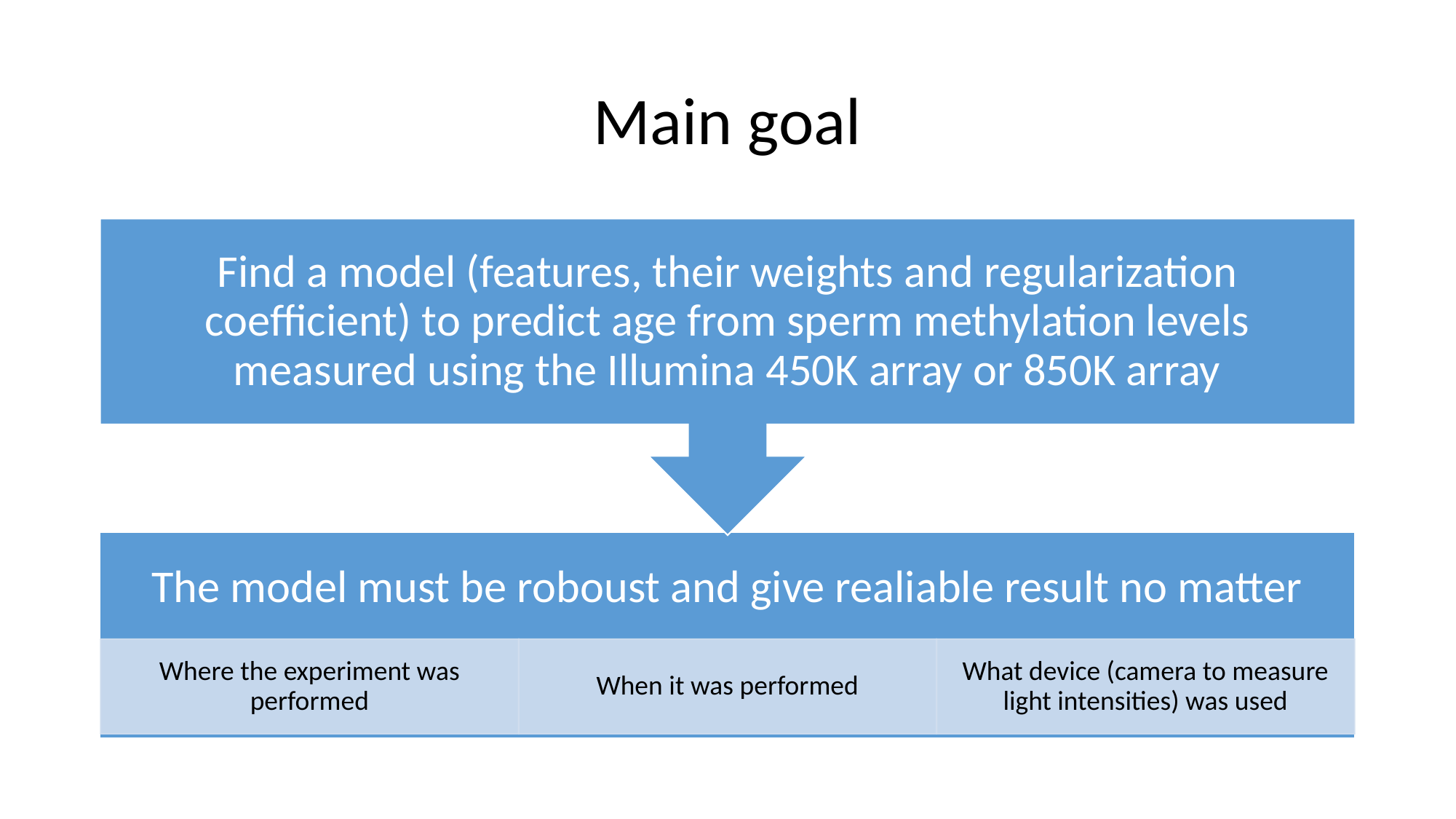

# Main goal
The model must be roboust and give realiable result no matter
Where the experiment was performed
When it was performed
What device (camera to measure light intensities) was used
Find a model (features, their weights and regularization coefficient) to predict age from sperm methylation levels measured using the Illumina 450K array or 850K array